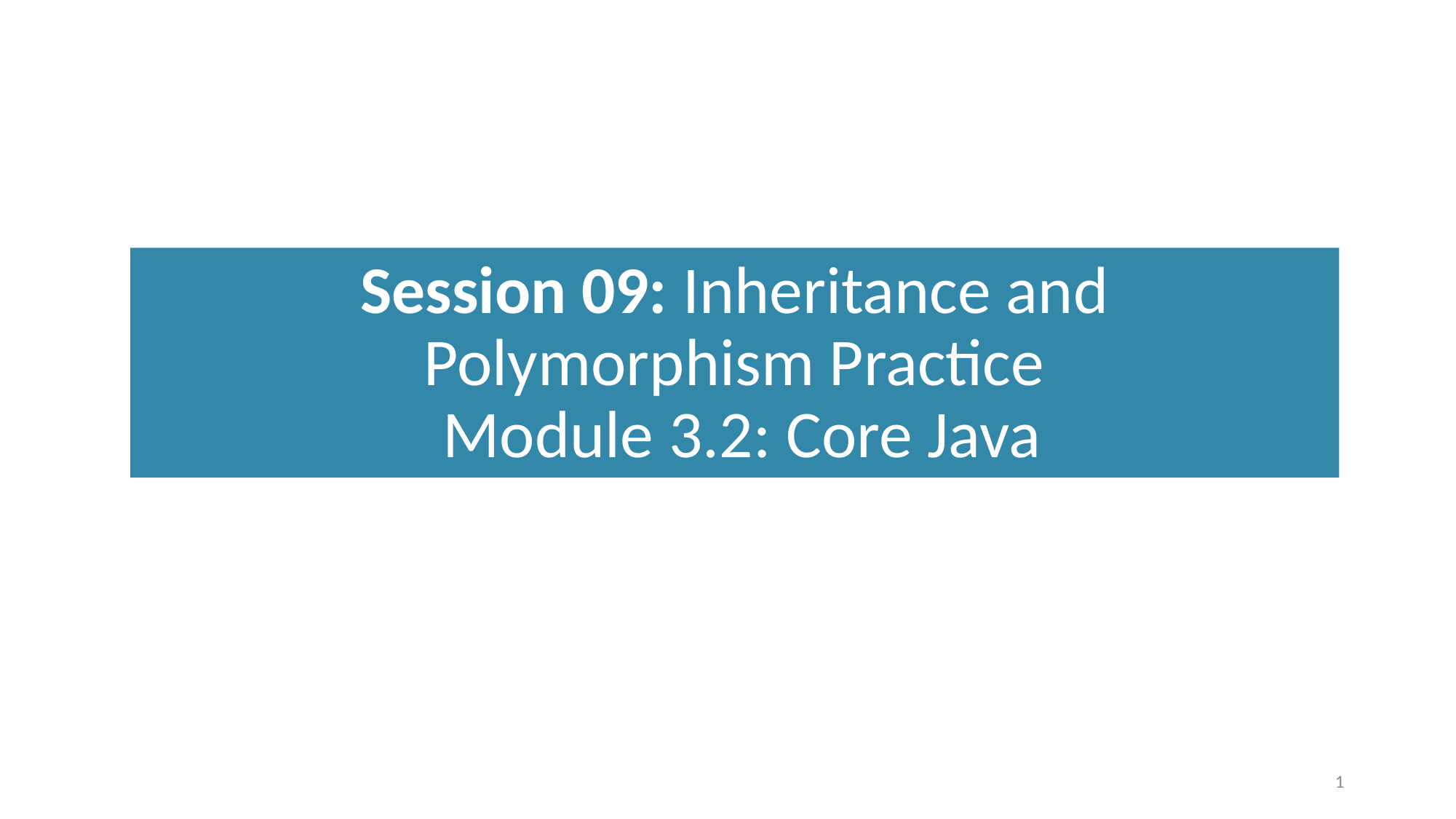

# Session 09: Inheritance and Polymorphism Practice Module 3.2: Core Java
1